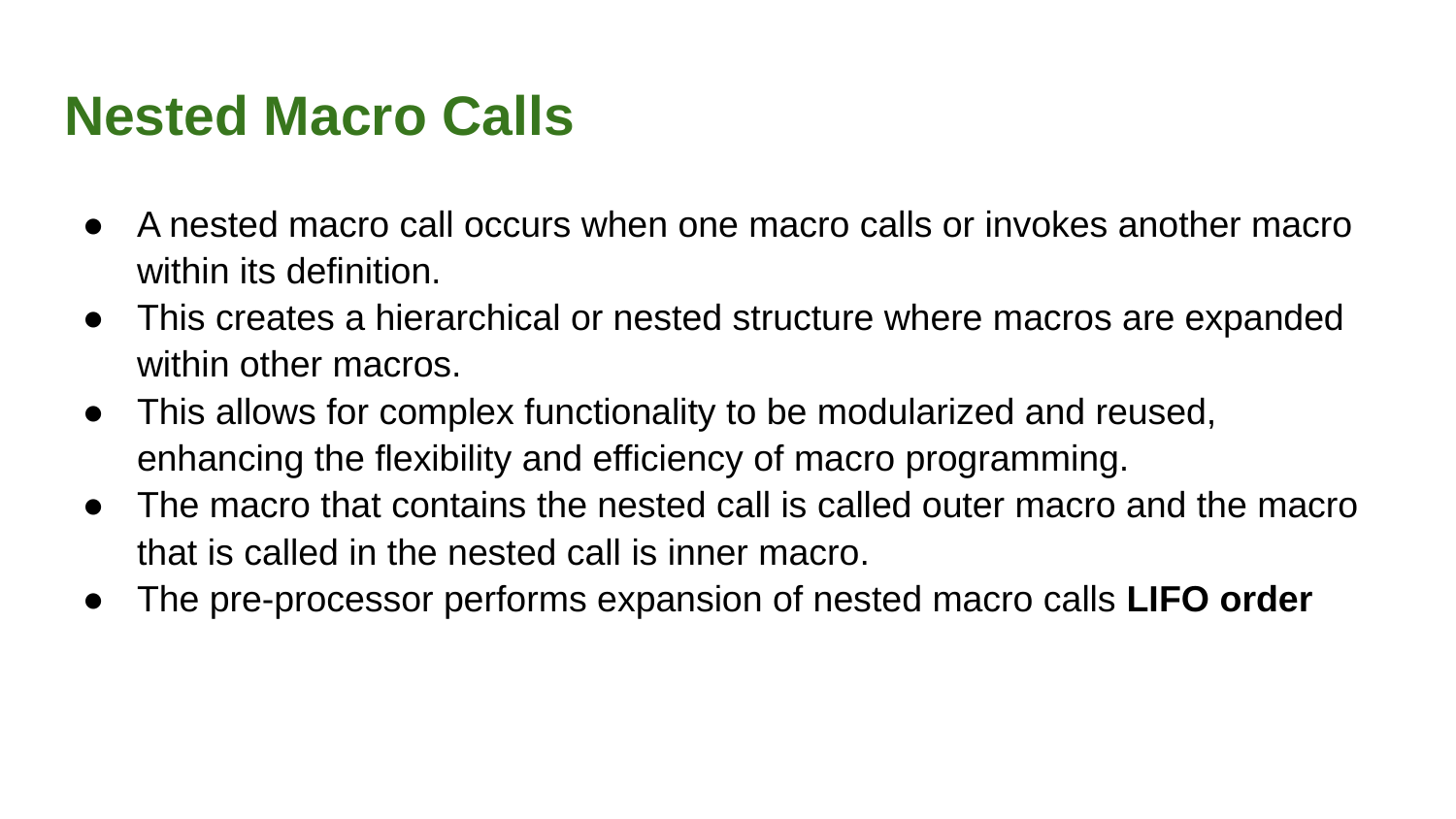

# Nested Macro Calls
A nested macro call occurs when one macro calls or invokes another macro within its definition.
This creates a hierarchical or nested structure where macros are expanded within other macros.
This allows for complex functionality to be modularized and reused, enhancing the flexibility and efficiency of macro programming.
The macro that contains the nested call is called outer macro and the macro that is called in the nested call is inner macro.
The pre-processor performs expansion of nested macro calls LIFO order